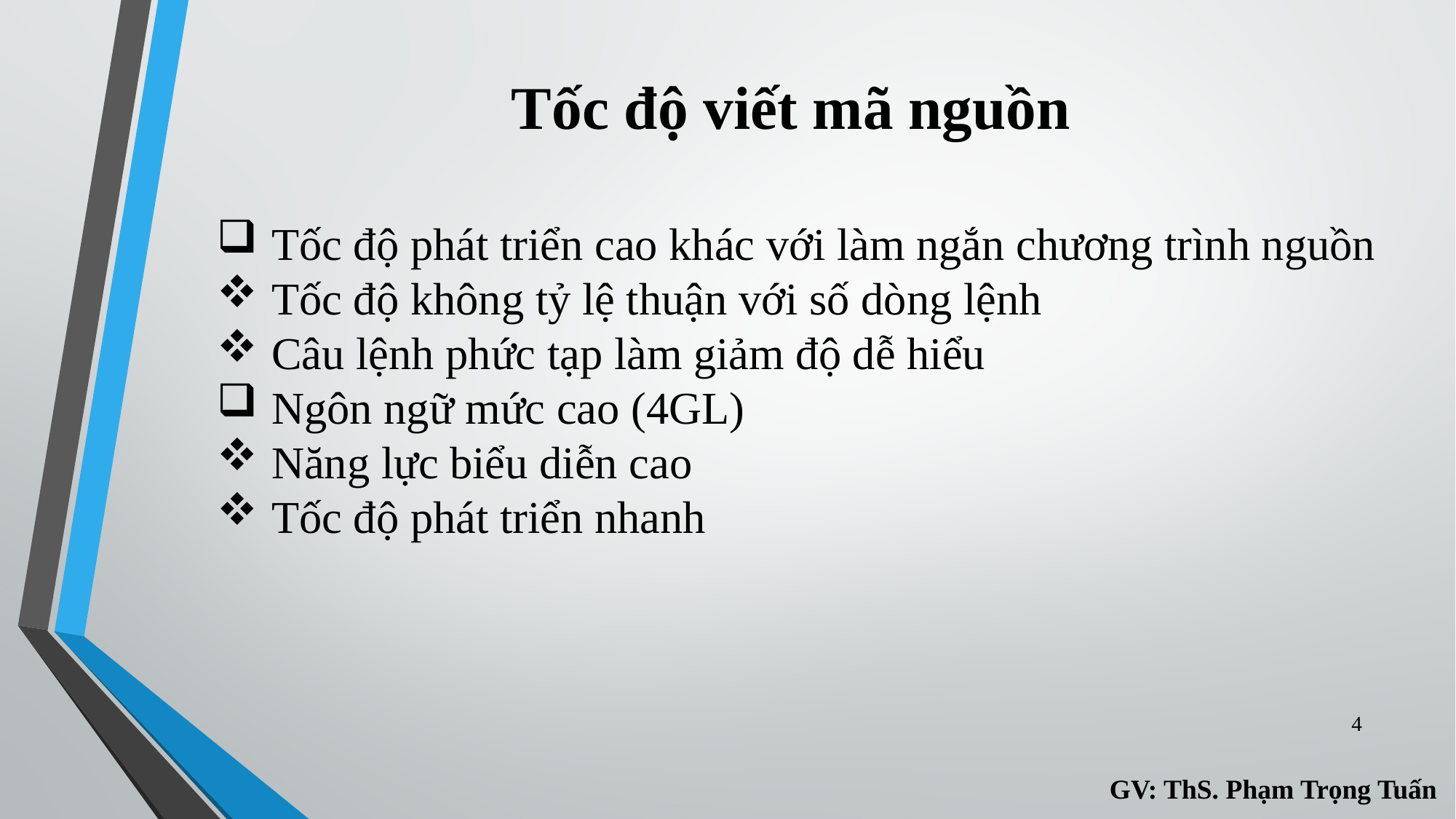

# Tốc độ viết mã nguồn
Tốc độ phát triển cao khác với làm ngắn chương trình nguồn
Tốc độ không tỷ lệ thuận với số dòng lệnh
Câu lệnh phức tạp làm giảm độ dễ hiểu
Ngôn ngữ mức cao (4GL)
Năng lực biểu diễn cao
Tốc độ phát triển nhanh

4